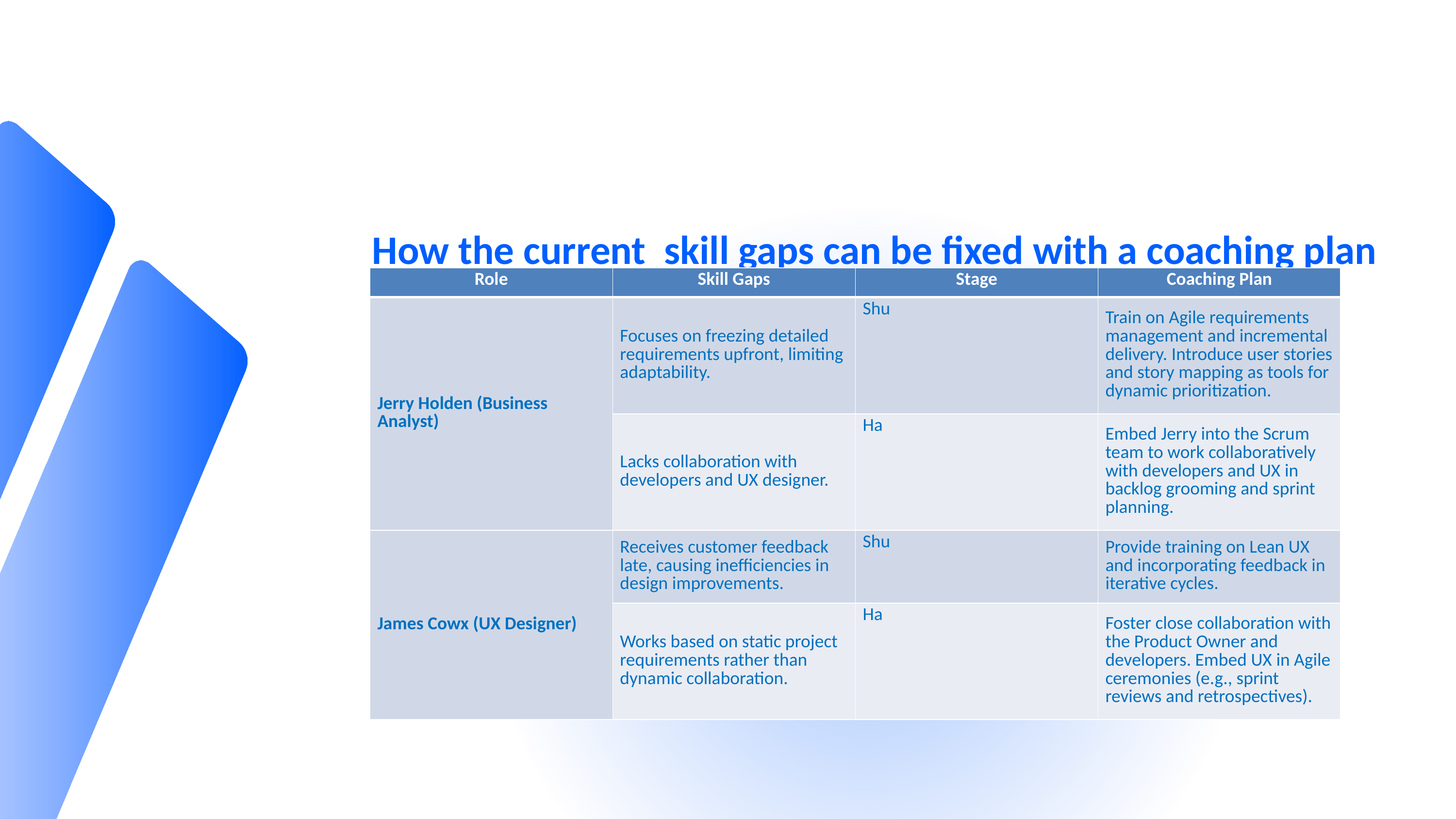

How the current  skill gaps can be fixed with a coaching plan
| Role | Skill Gaps | Stage | Coaching Plan |
| --- | --- | --- | --- |
| Jerry Holden (Business Analyst) | Focuses on freezing detailed requirements upfront, limiting adaptability. | Shu | Train on Agile requirements management and incremental delivery. Introduce user stories and story mapping as tools for dynamic prioritization. |
|  | Lacks collaboration with developers and UX designer. | Ha | Embed Jerry into the Scrum team to work collaboratively with developers and UX in backlog grooming and sprint planning. |
| James Cowx (UX Designer) | Receives customer feedback late, causing inefficiencies in design improvements. | Shu | Provide training on Lean UX and incorporating feedback in iterative cycles. |
|  | Works based on static project requirements rather than dynamic collaboration. | Ha | Foster close collaboration with the Product Owner and developers. Embed UX in Agile ceremonies (e.g., sprint reviews and retrospectives). |